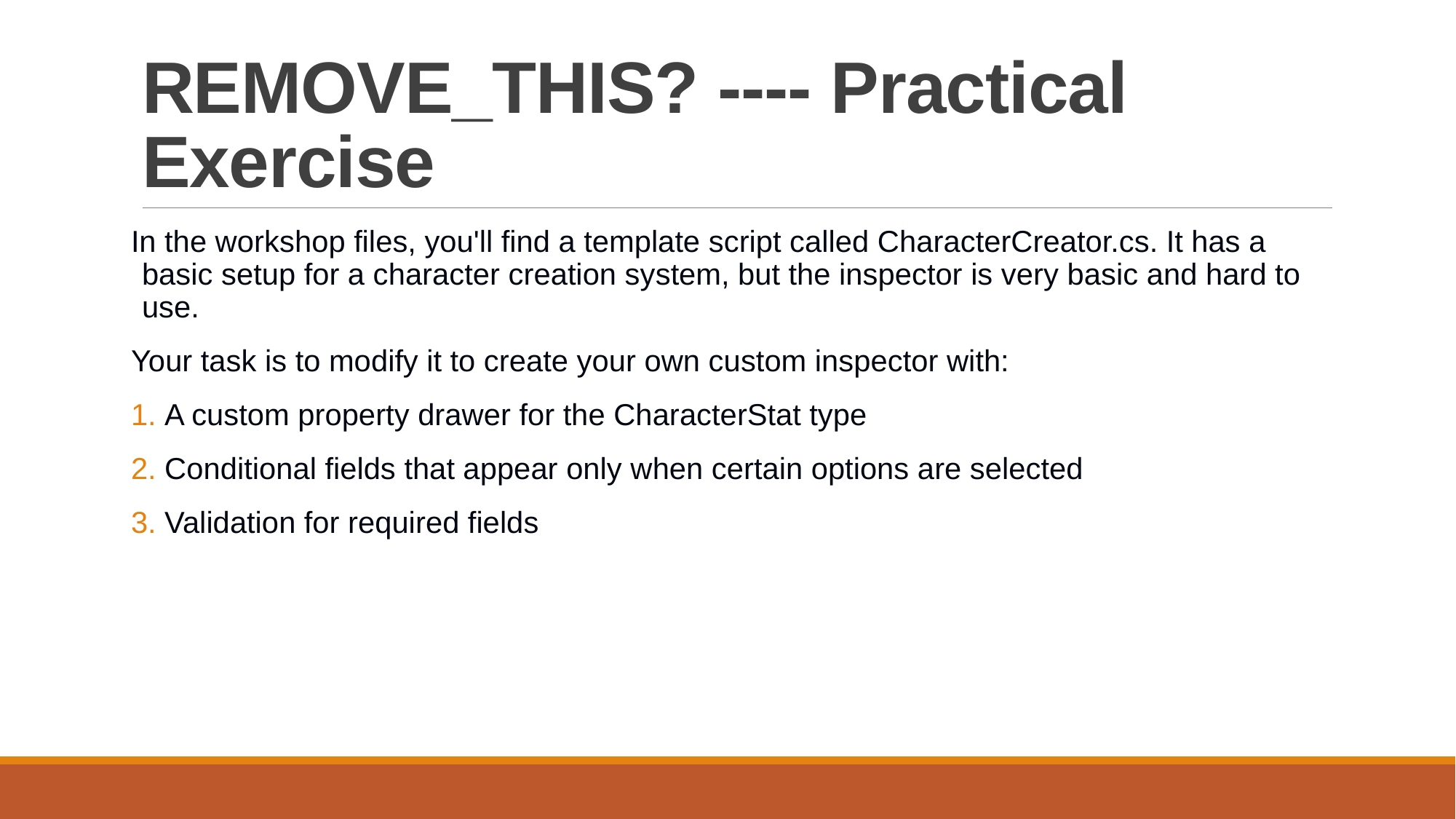

# REMOVE_THIS? ---- Practical Exercise
In the workshop files, you'll find a template script called CharacterCreator.cs. It has a basic setup for a character creation system, but the inspector is very basic and hard to use.
Your task is to modify it to create your own custom inspector with:
 A custom property drawer for the CharacterStat type
 Conditional fields that appear only when certain options are selected
 Validation for required fields